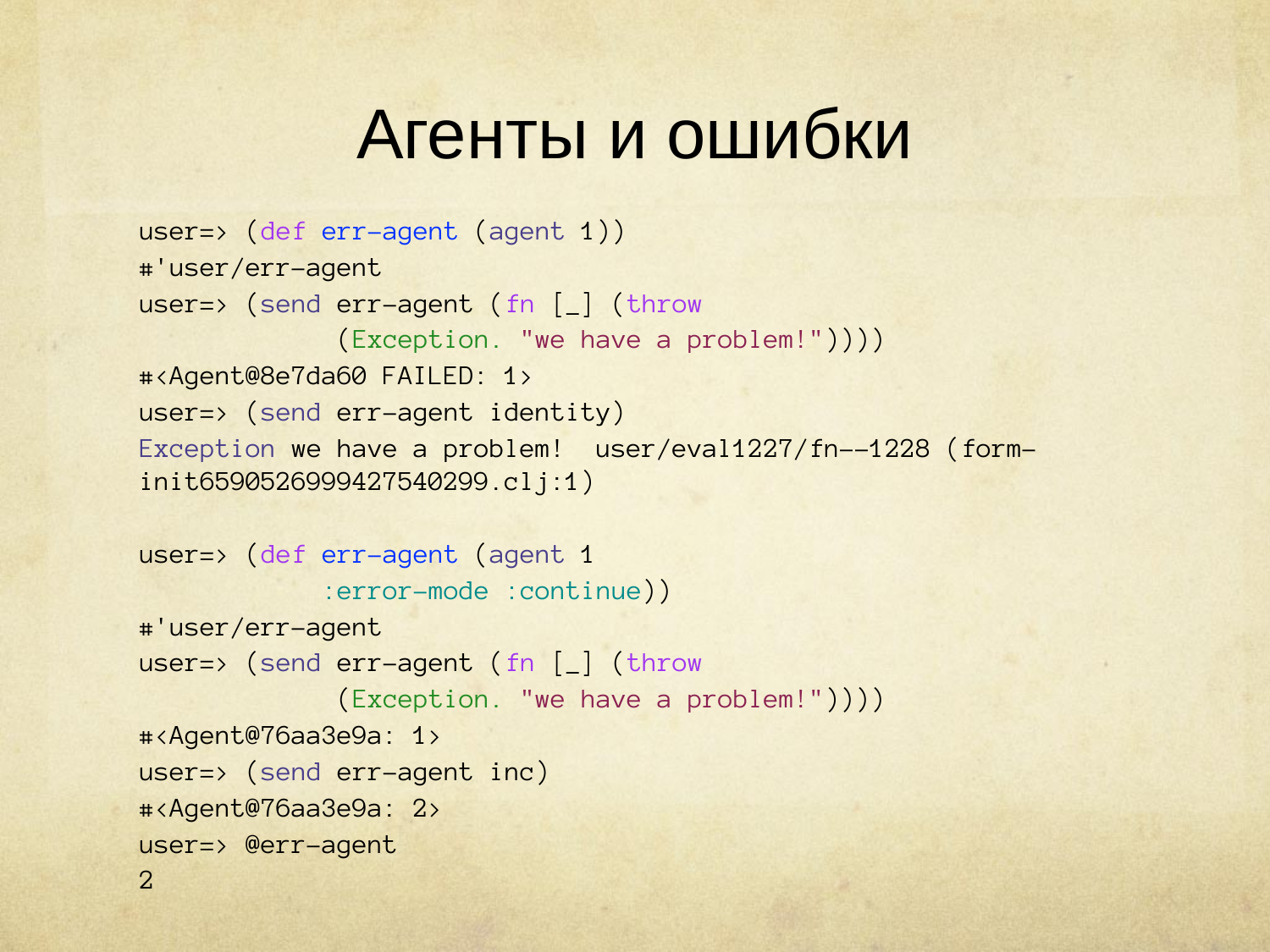

# Агенты и ошибки
user=> (def err-agent (agent 1))
#'user/err-agent
user=> (send err-agent (fn [_] (throw
             (Exception. "we have a problem!"))))
#<Agent@8e7da60 FAILED: 1>
user=> (send err-agent identity)
Exception we have a problem!  user/eval1227/fn--1228 (form-init6590526999427540299.clj:1)

user=> (def err-agent (agent 1
            :error-mode :continue))
#'user/err-agent
user=> (send err-agent (fn [_] (throw
             (Exception. "we have a problem!"))))
#<Agent@76aa3e9a: 1>
user=> (send err-agent inc)
#<Agent@76aa3e9a: 2>
user=> @err-agent
2